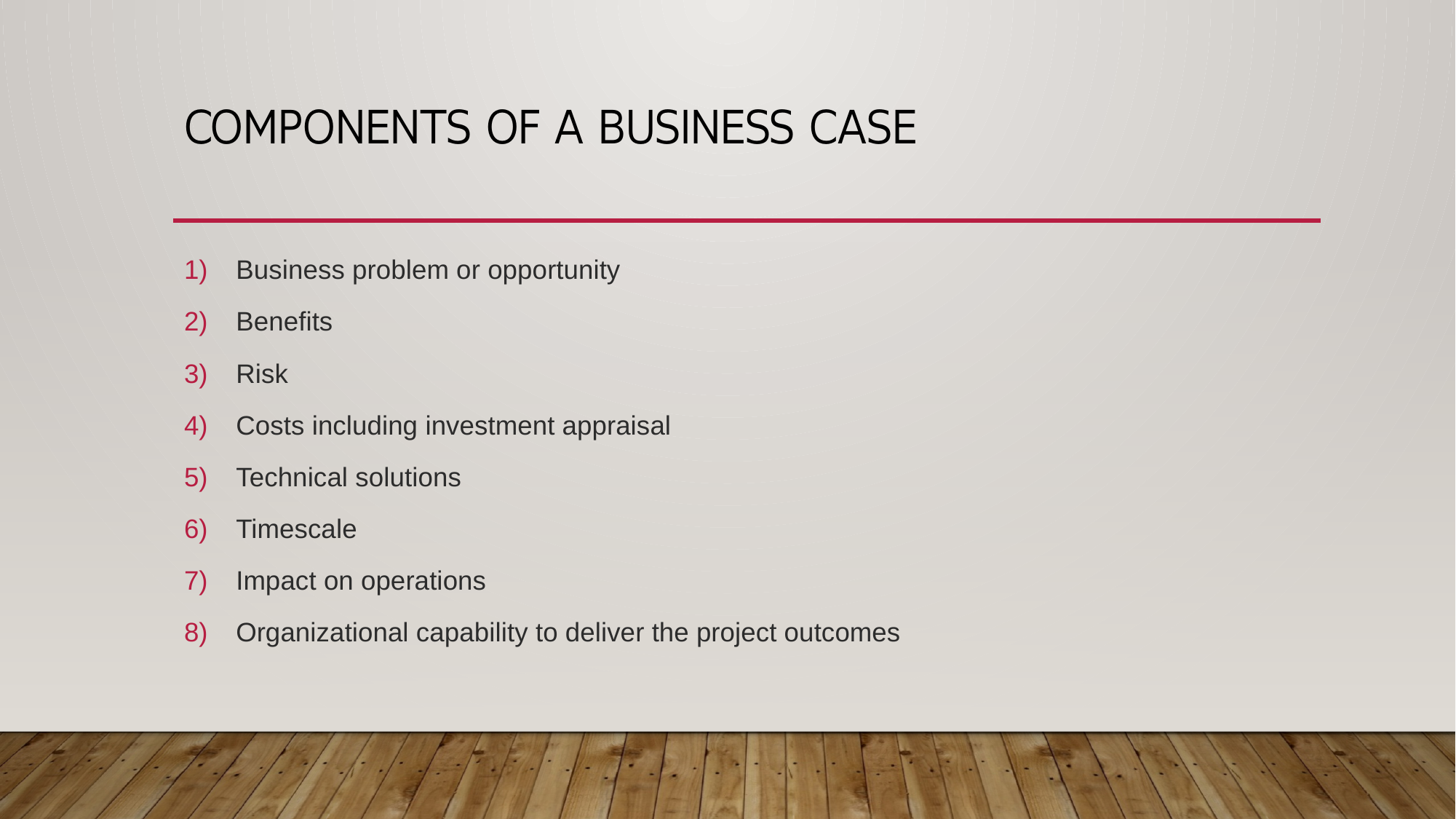

# COMPONENTS OF A BUSINESS CASE
Business problem or opportunity
Benefits
Risk
Costs including investment appraisal
Technical solutions
Timescale
Impact on operations
Organizational capability to deliver the project outcomes